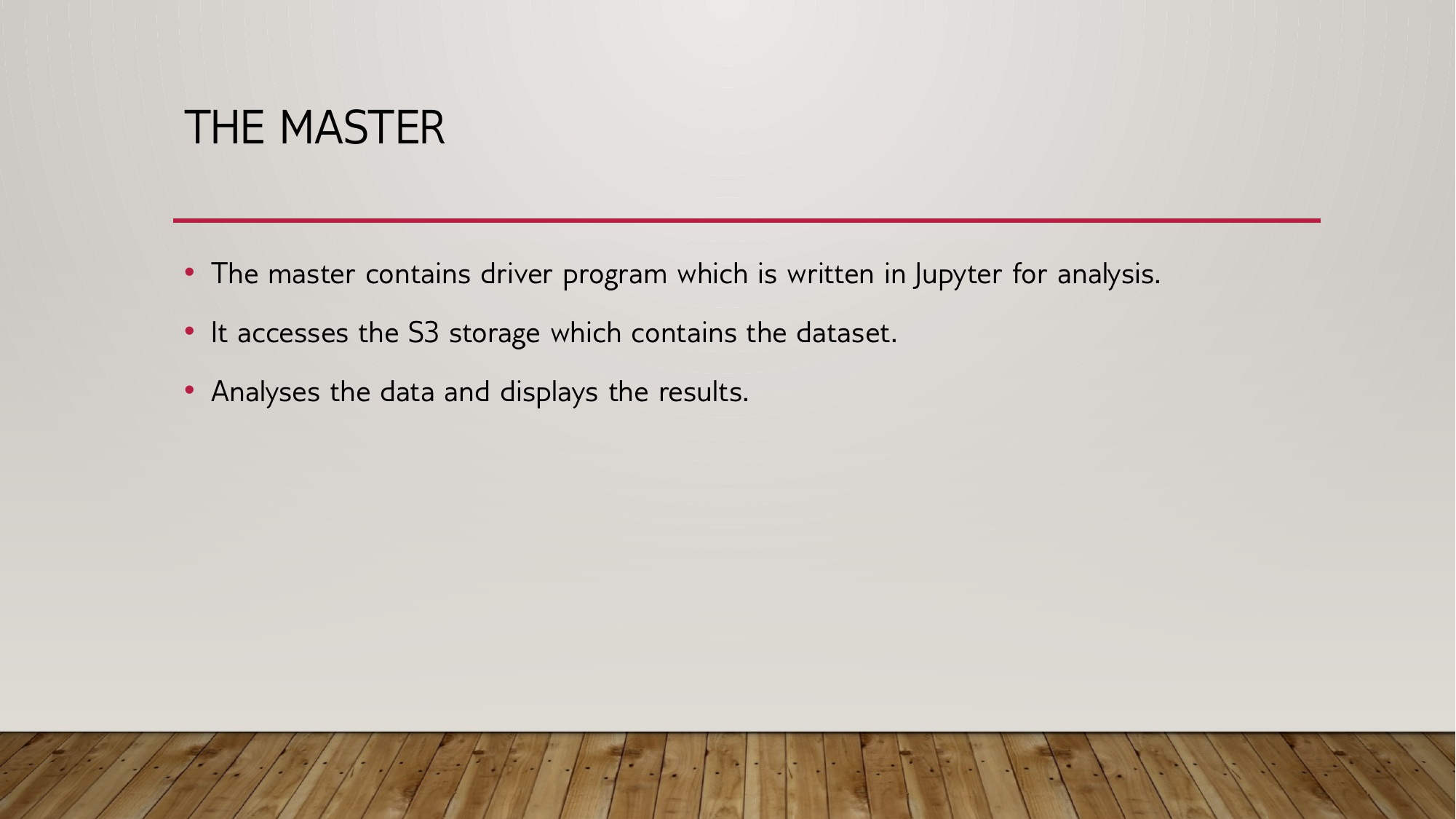

# The master
The master contains driver program which is written in Jupyter for analysis.
It accesses the S3 storage which contains the dataset.
Analyses the data and displays the results.